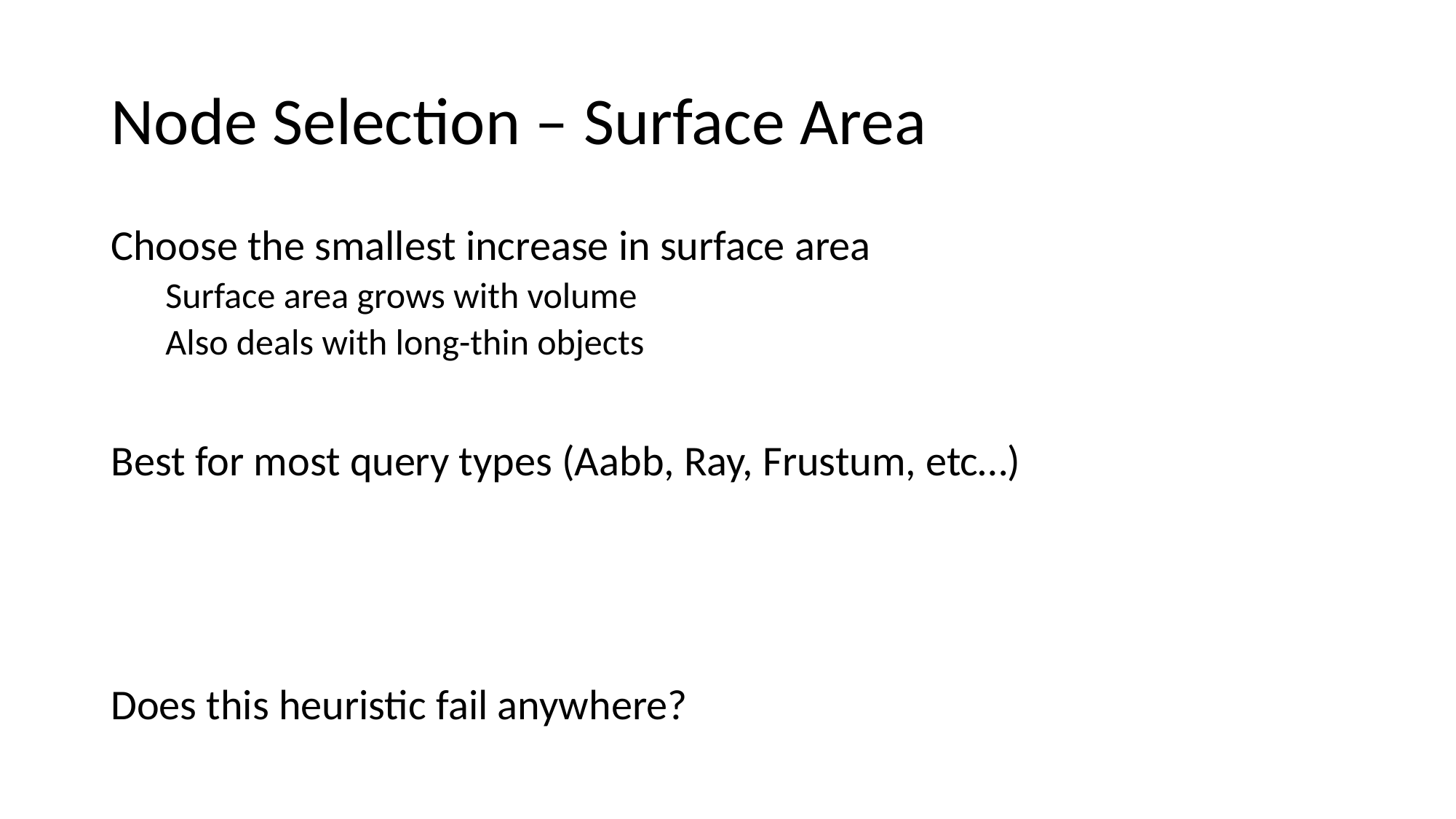

# Node Selection – Surface Area
Choose the smallest increase in surface area
Surface area grows with volume
Also deals with long-thin objects

Best for most query types (Aabb, Ray, Frustum, etc…)

Does this heuristic fail anywhere?